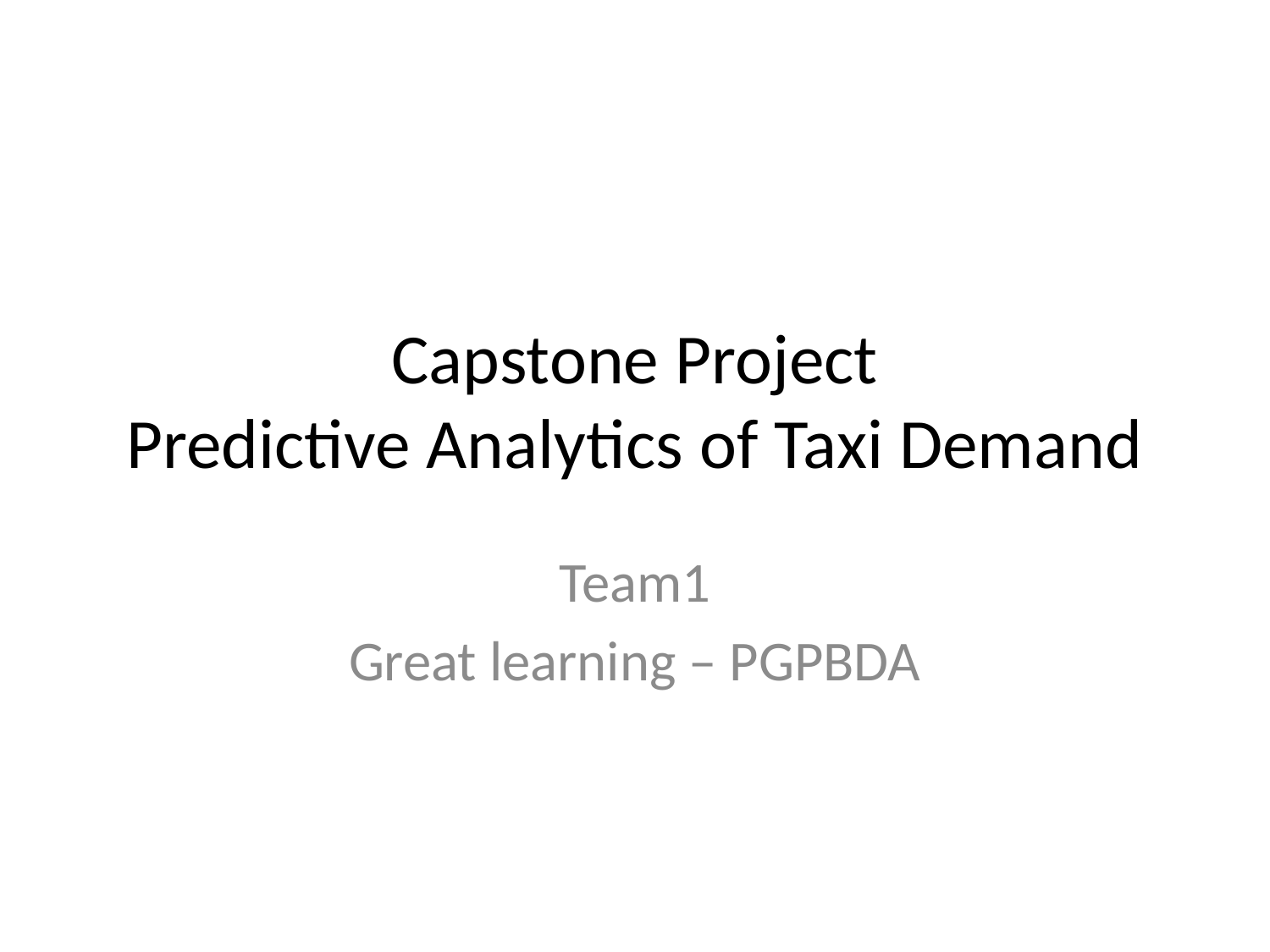

# Capstone Project Predictive Analytics of Taxi Demand
Team1
Great learning – PGPBDA